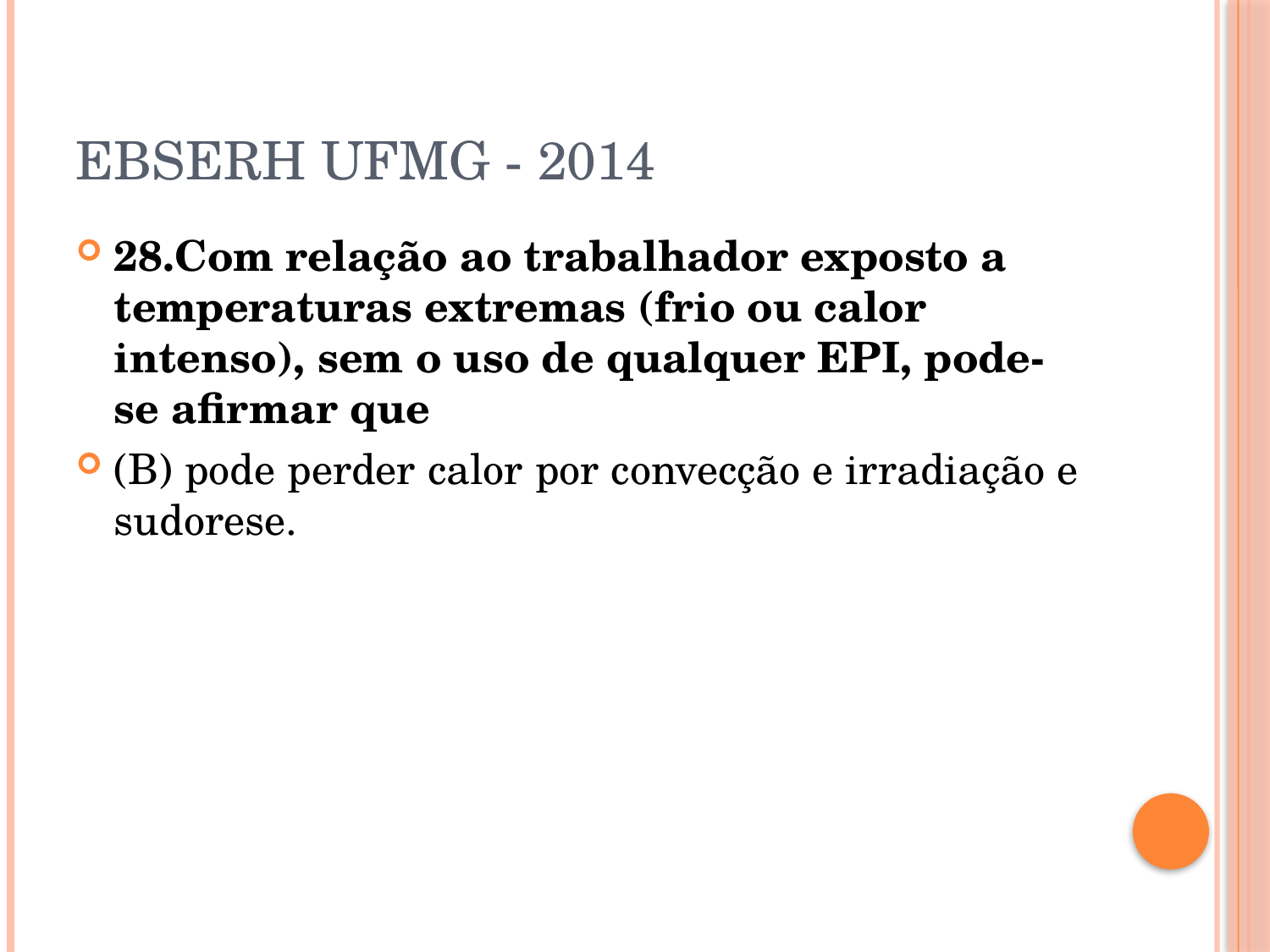

# EBSERH UFMG - 2014
28.Com relação ao trabalhador exposto a temperaturas extremas (frio ou calor intenso), sem o uso de qualquer EPI, pode-se afirmar que
(B) pode perder calor por convecção e irradiação e sudorese.